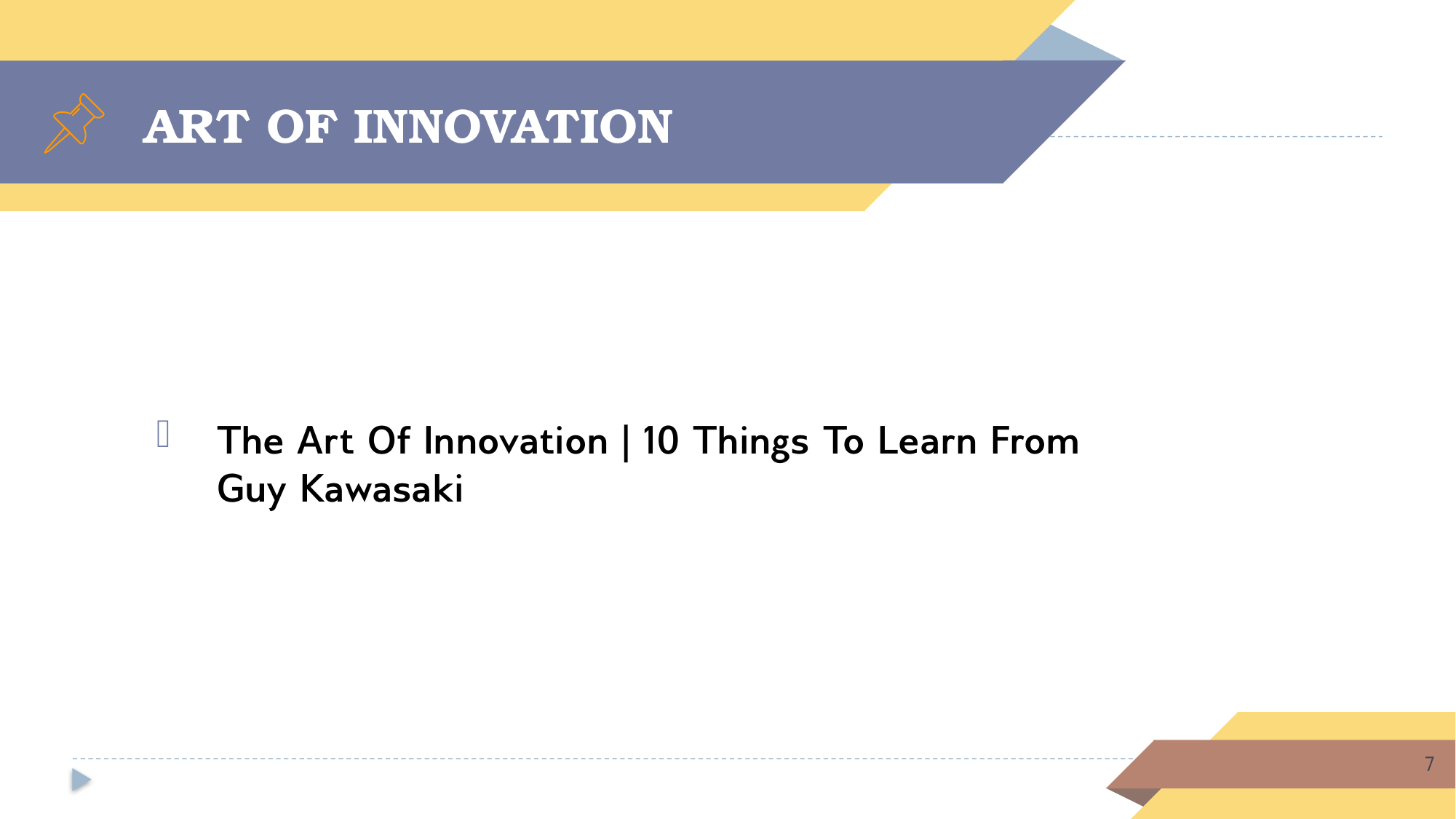

# ART OF INNOVATION

The Art Of Innovation | 10 Things To Learn From Guy Kawasaki
7